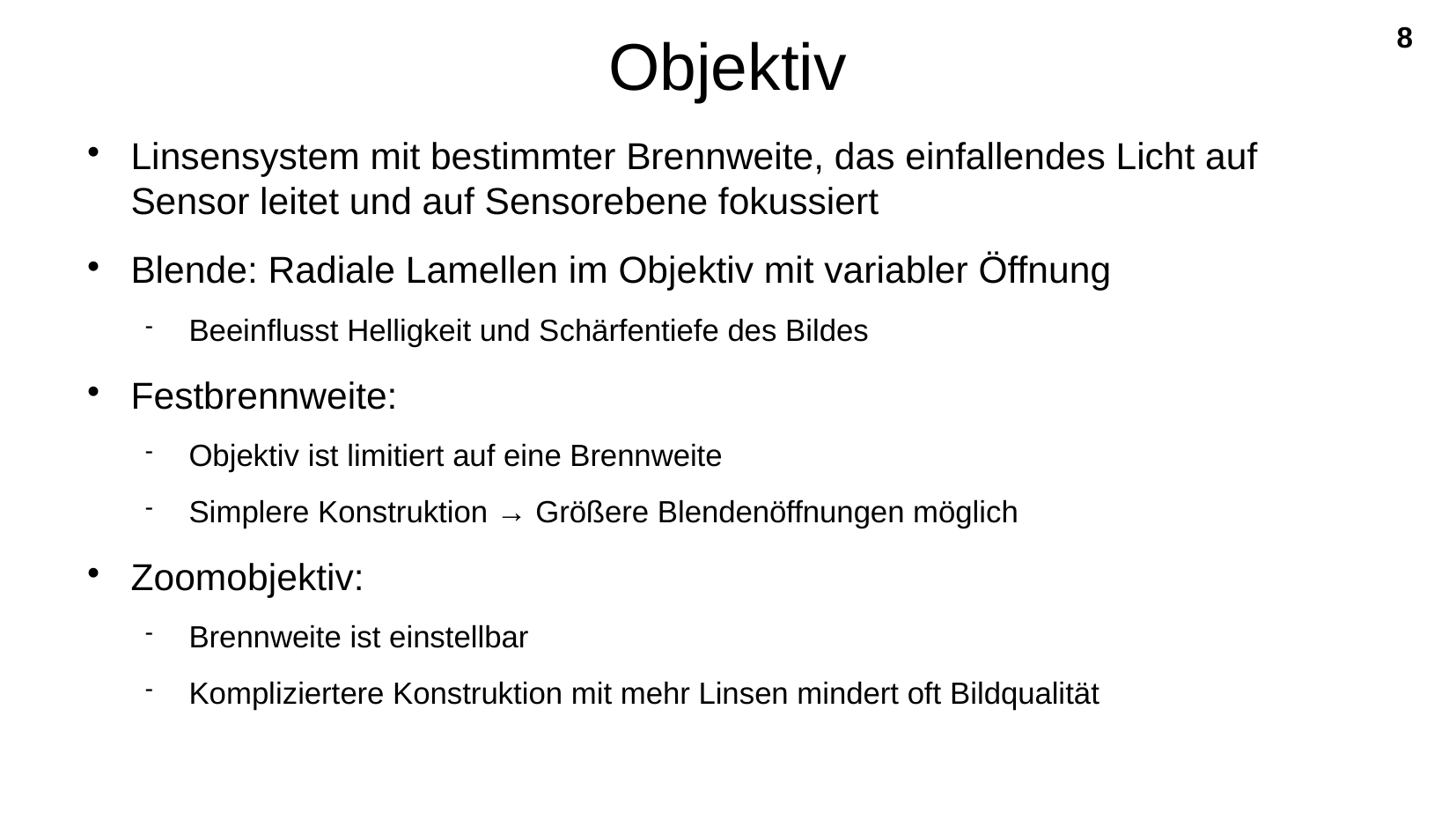

Objektiv
Linsensystem mit bestimmter Brennweite, das einfallendes Licht auf Sensor leitet und auf Sensorebene fokussiert
Blende: Radiale Lamellen im Objektiv mit variabler Öffnung
Beeinflusst Helligkeit und Schärfentiefe des Bildes
Festbrennweite:
Objektiv ist limitiert auf eine Brennweite
Simplere Konstruktion → Größere Blendenöffnungen möglich
Zoomobjektiv:
Brennweite ist einstellbar
Kompliziertere Konstruktion mit mehr Linsen mindert oft Bildqualität